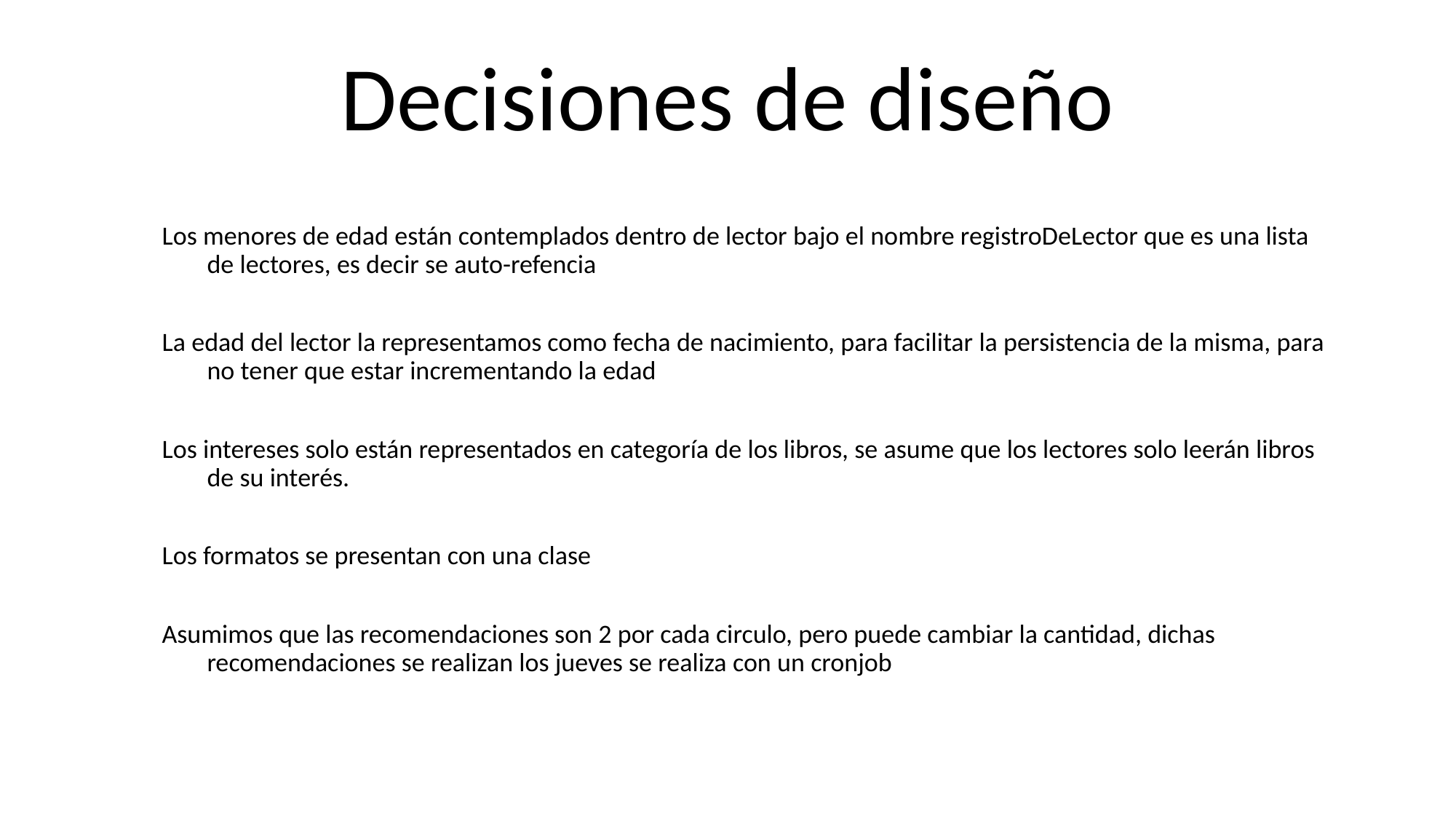

# Decisiones de diseño
Los menores de edad están contemplados dentro de lector bajo el nombre registroDeLector que es una lista de lectores, es decir se auto-refencia

La edad del lector la representamos como fecha de nacimiento, para facilitar la persistencia de la misma, para no tener que estar incrementando la edad

Los intereses solo están representados en categoría de los libros, se asume que los lectores solo leerán libros de su interés.

Los formatos se presentan con una clase

Asumimos que las recomendaciones son 2 por cada circulo, pero puede cambiar la cantidad, dichas recomendaciones se realizan los jueves se realiza con un cronjob